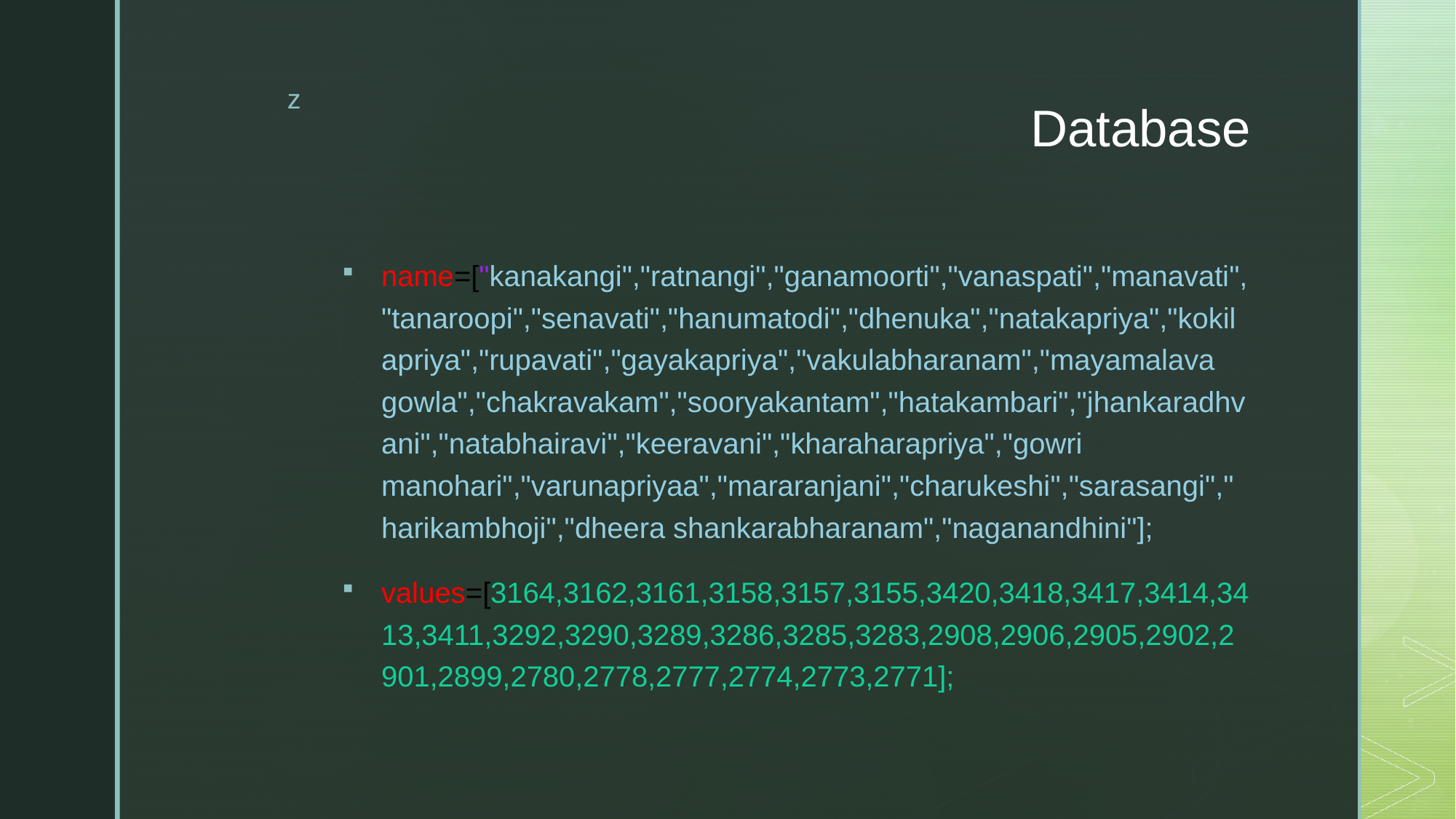

# Database
name=["kanakangi","ratnangi","ganamoorti","vanaspati","manavati","tanaroopi","senavati","hanumatodi","dhenuka","natakapriya","kokilapriya","rupavati","gayakapriya","vakulabharanam","mayamalava gowla","chakravakam","sooryakantam","hatakambari","jhankaradhvani","natabhairavi","keeravani","kharaharapriya","gowri manohari","varunapriyaa","mararanjani","charukeshi","sarasangi","harikambhoji","dheera shankarabharanam","naganandhini"];
values=[3164,3162,3161,3158,3157,3155,3420,3418,3417,3414,3413,3411,3292,3290,3289,3286,3285,3283,2908,2906,2905,2902,2901,2899,2780,2778,2777,2774,2773,2771];